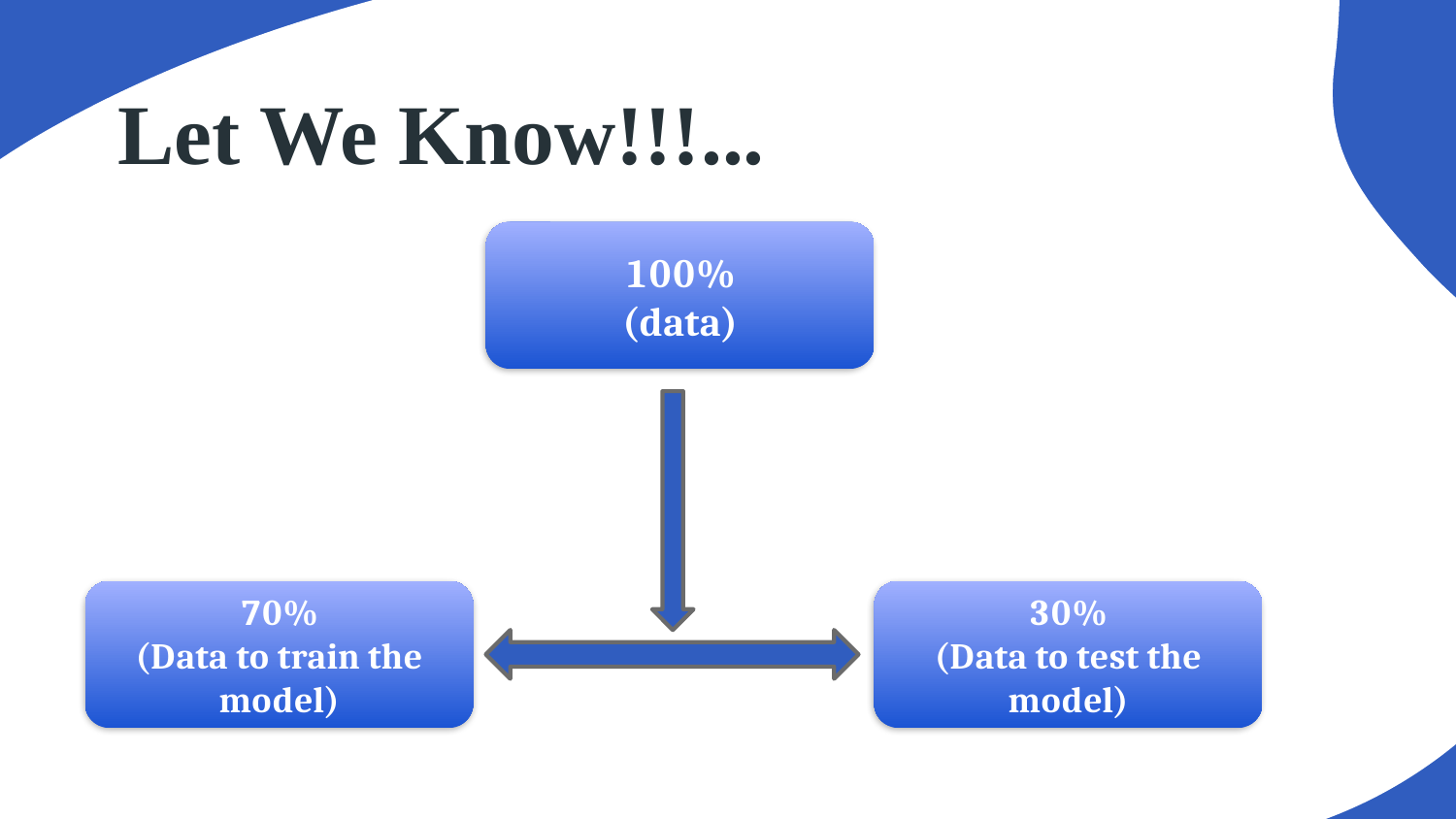

Let We Know!!!...
100%
(data)

70%
(Data to train the model)
30%
(Data to test the model)